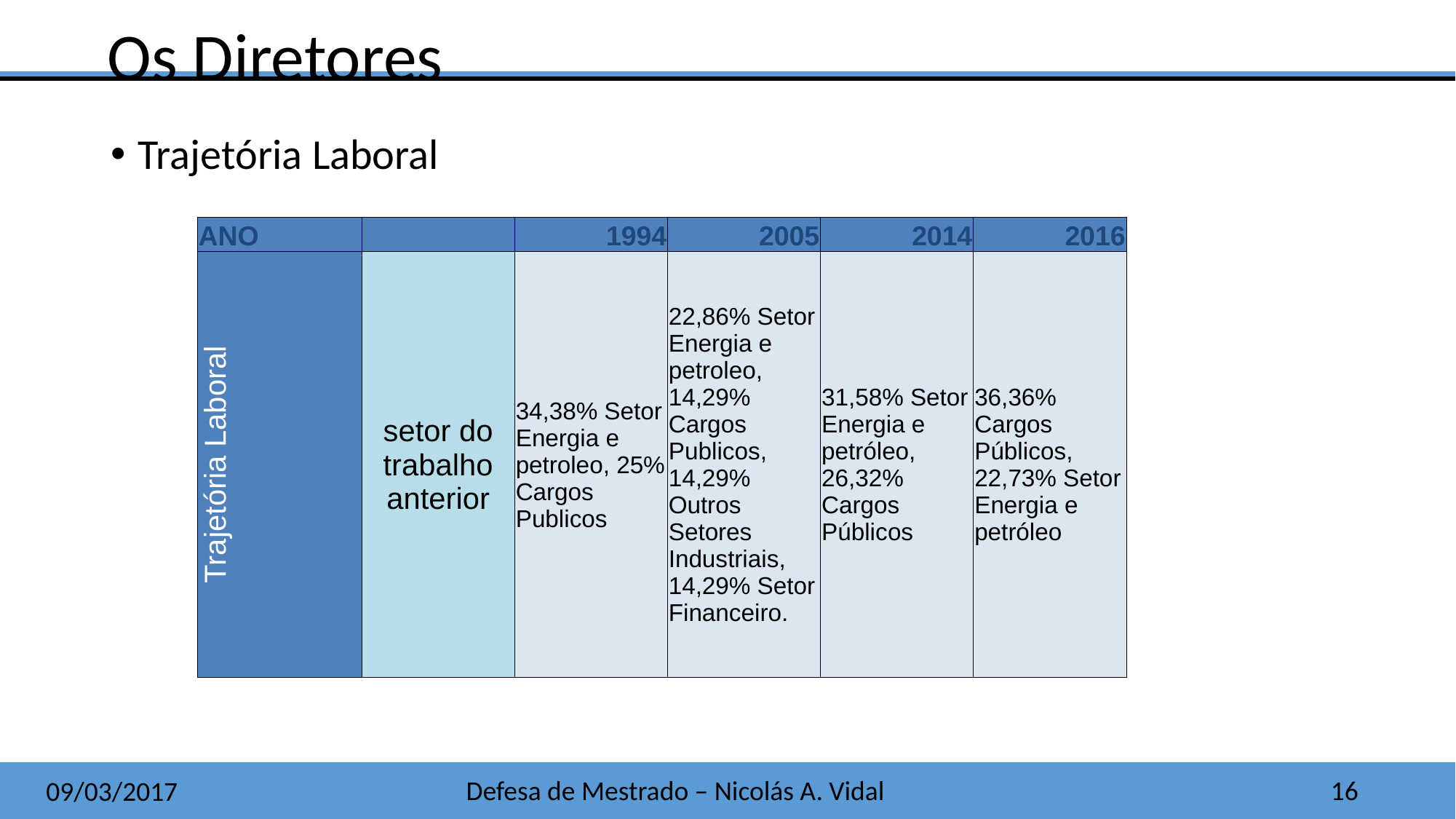

# Os Diretores
Trajetória Laboral
| ANO |  | 1994 | 2005 | 2014 | 2016 |
| --- | --- | --- | --- | --- | --- |
| Trajetória Laboral | setor do trabalho anterior | 34,38% Setor Energia e petroleo, 25% Cargos Publicos | 22,86% Setor Energia e petroleo, 14,29% Cargos Publicos, 14,29% Outros Setores Industriais, 14,29% Setor Financeiro. | 31,58% Setor Energia e petróleo, 26,32% Cargos Públicos | 36,36% Cargos Públicos, 22,73% Setor Energia e petróleo |

Defesa de Mestrado – Nicolás A. Vidal
16
09/03/2017